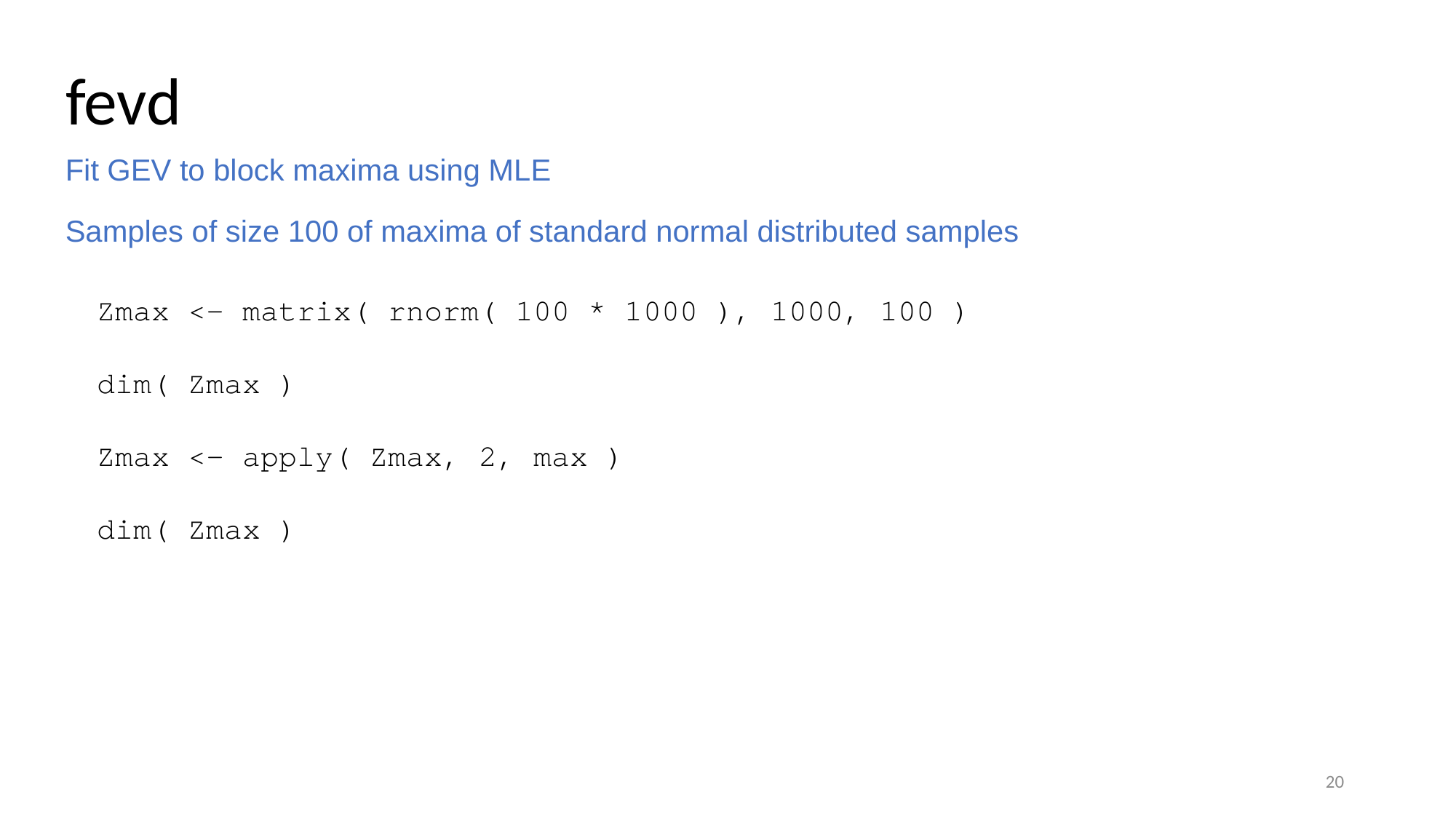

# fevd
Fit GEV to block maxima using MLE

Samples of size 100 of maxima of standard normal distributed samples

Zmax <- matrix( rnorm( 100 * 1000 ), 1000, 100 )

dim( Zmax )

Zmax <- apply( Zmax, 2, max )

dim( Zmax )
20